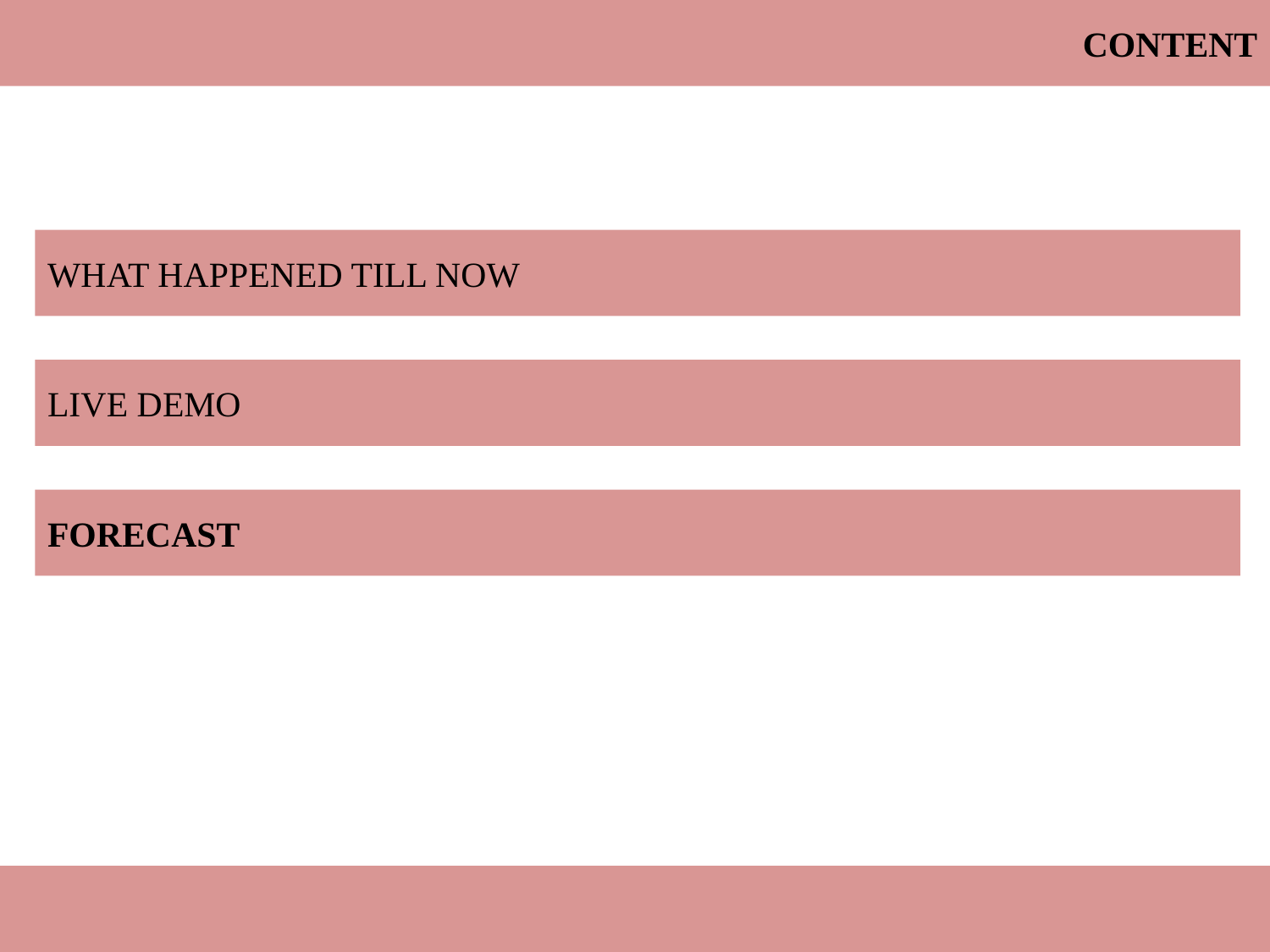

Content
What happened till now
Live Demo
Forecast